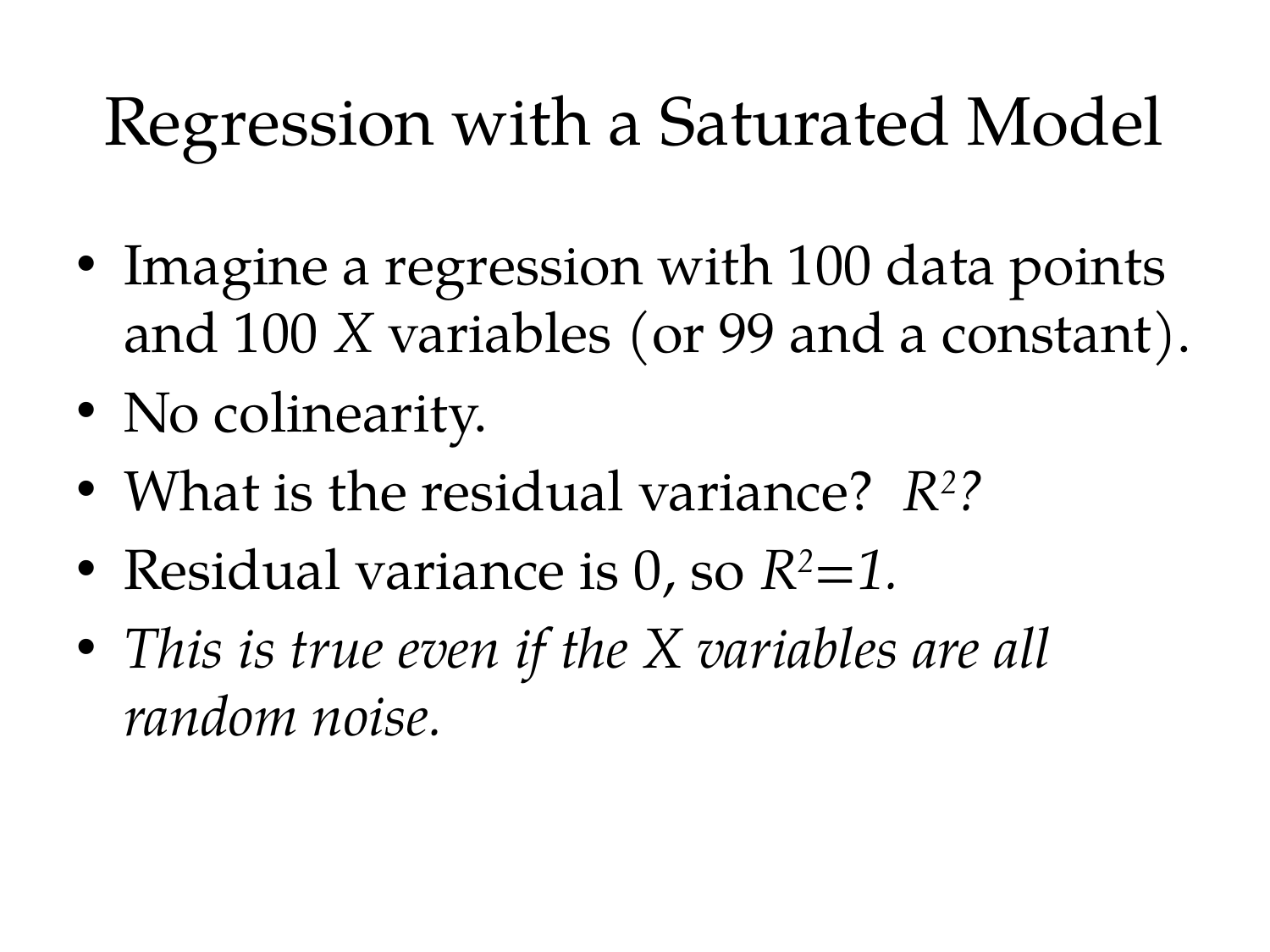

# Regression with a Saturated Model
Imagine a regression with 100 data points and 100 X variables (or 99 and a constant).
No colinearity.
What is the residual variance?  R2?
Residual variance is 0, so R2=1.
This is true even if the X variables are all random noise.